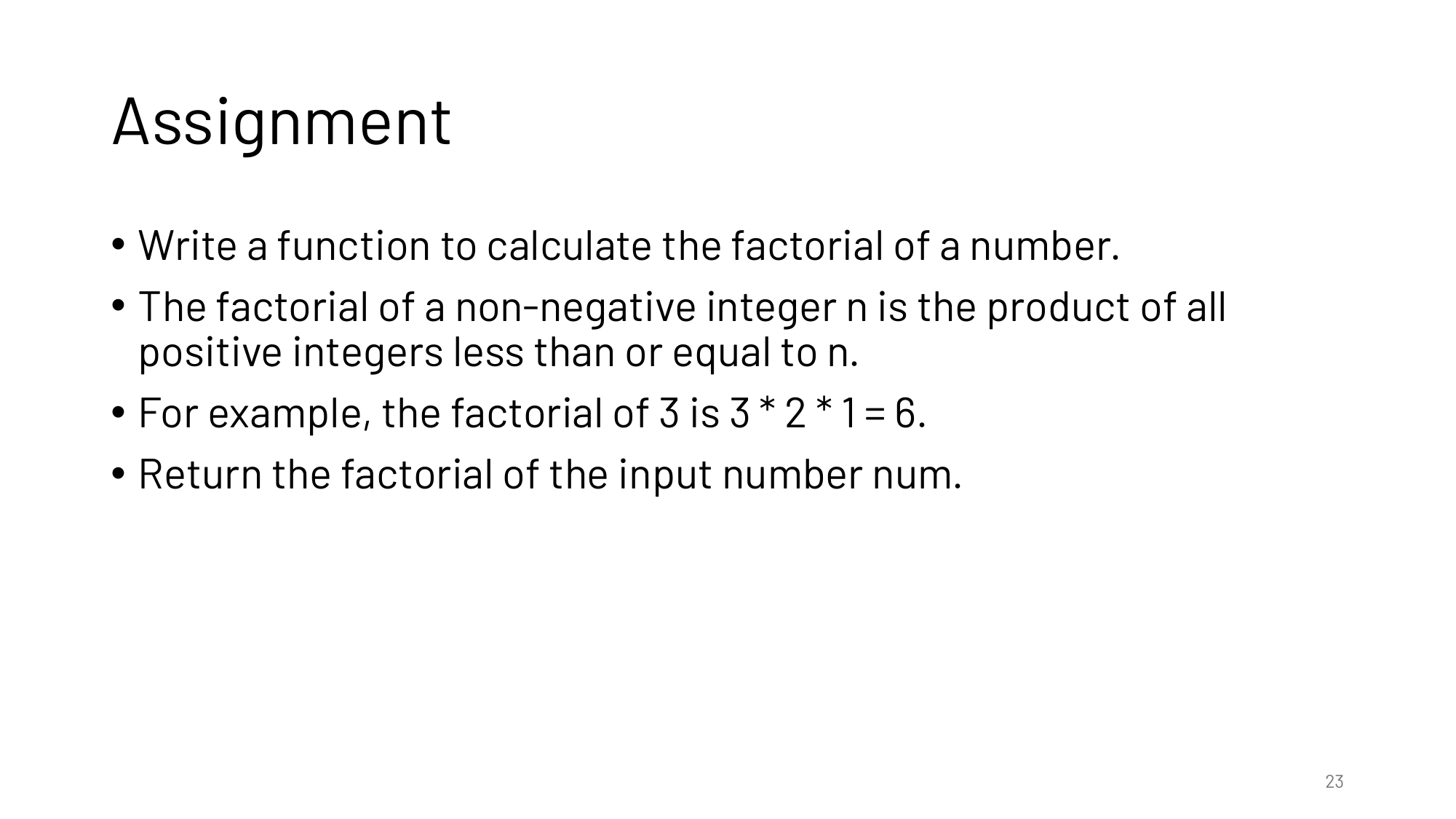

# Assignment
Write a function to calculate the factorial of a number.
The factorial of a non-negative integer n is the product of all positive integers less than or equal to n.
For example, the factorial of 3 is 3 * 2 * 1 = 6.
Return the factorial of the input number num.
23